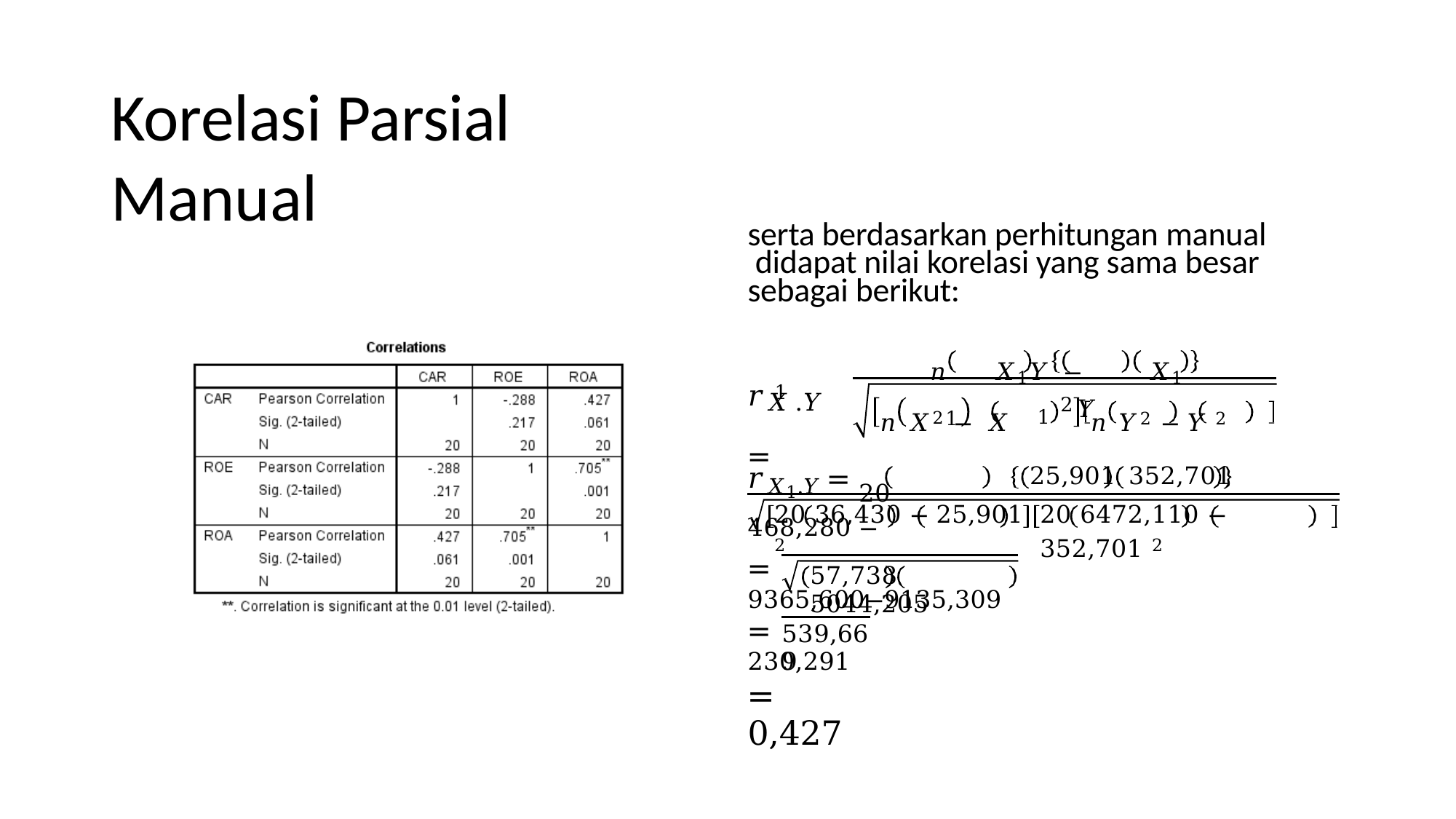

# Korelasi Parsial Manual
serta berdasarkan perhitungan manual  didapat nilai korelasi yang sama besar  sebagai berikut:

𝑛    𝑋1𝑌 −	𝑋1	𝑌

𝑟𝑋 .𝑌 =
1

2
1

𝑟𝑋1.𝑌 = 20 468,280 −
𝑛 𝑋2 − 𝑋
𝑛 𝑌2 − 𝑌 2

1

25,901	352,701
20 6472,110 − 352,701 2

20 36,430 − 25,901 2

=	9365,600−9135,309

57,738	5044,205

= 230,291

539,669
= 0,427